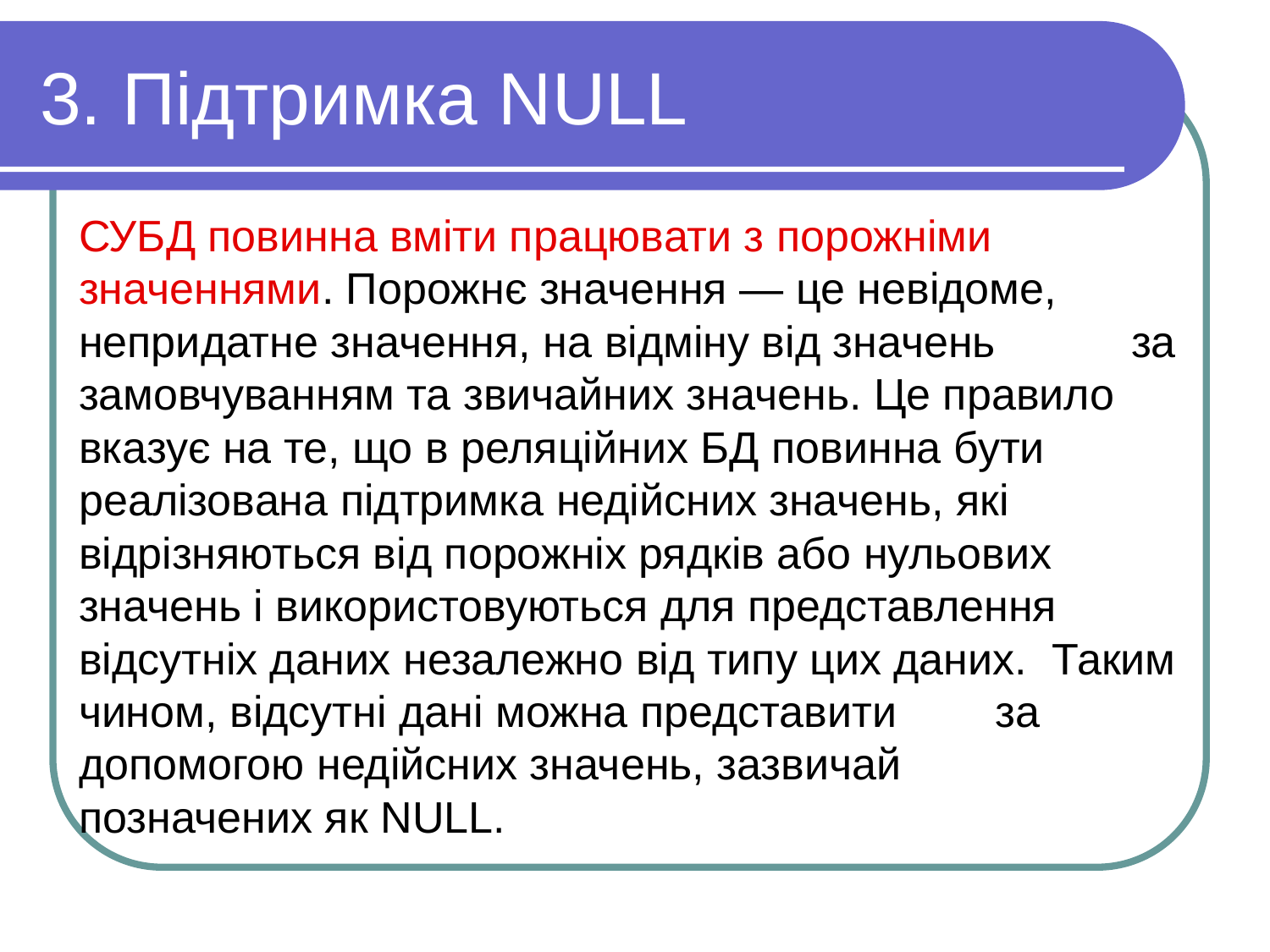

3. Підтримка NULL
СУБД повинна вміти працювати з порожніми значеннями. Порожнє значення — це невідоме, непридатне значення, на відміну від значень           за замовчуванням та звичайних значень. Це правило вказує на те, що в реляційних БД повинна бути реалізована підтримка недійсних значень, які відрізняються від порожніх рядків або нульових значень і використовуються для представлення відсутніх даних незалежно від типу цих даних.  Таким чином, відсутні дані можна представити        за допомогою недійсних значень, зазвичай 	позначених як NULL.